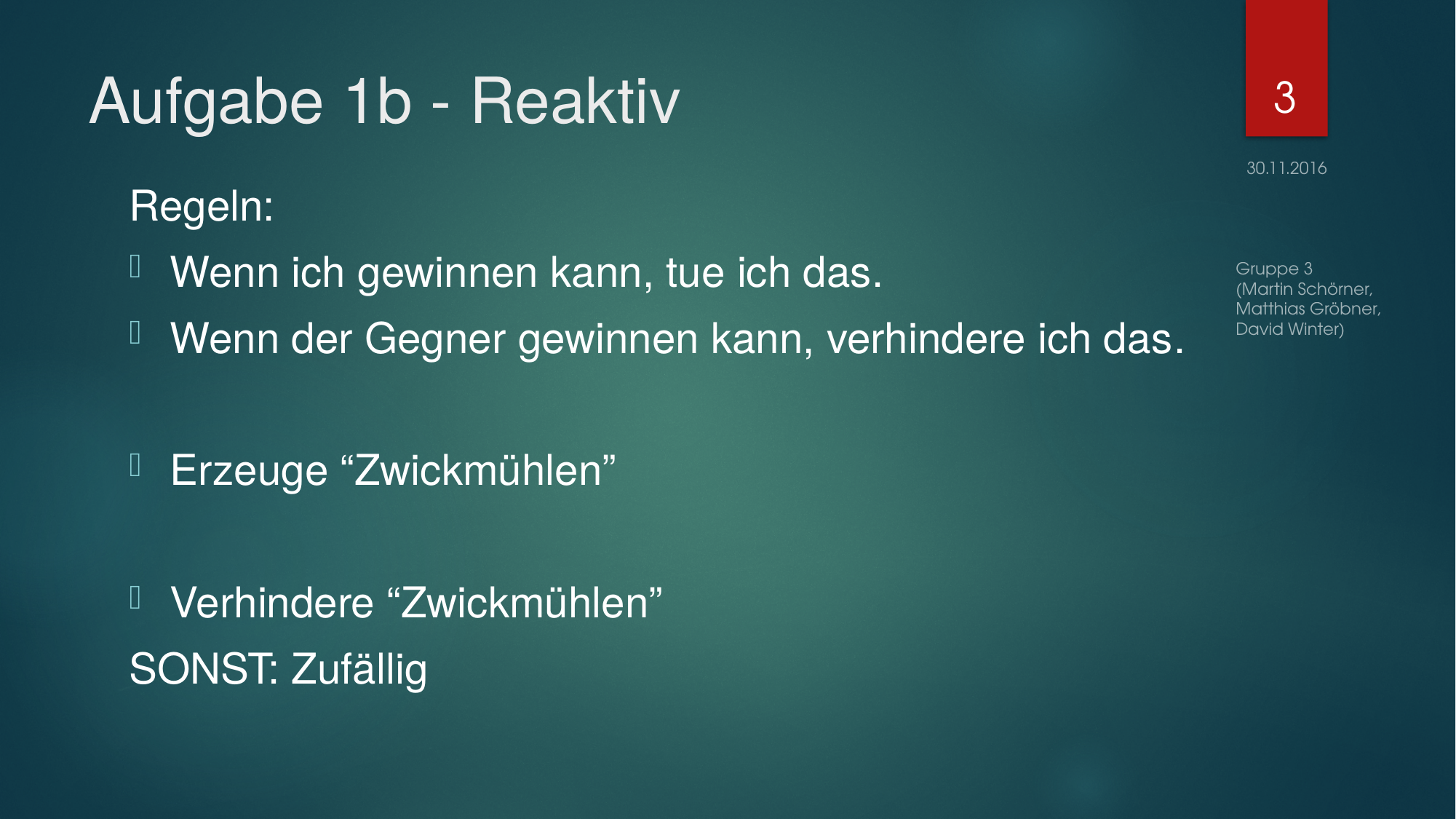

3
# Aufgabe 1b - Reaktiv
30.11.2016
Regeln:
Wenn ich gewinnen kann, tue ich das.
Wenn der Gegner gewinnen kann, verhindere ich das.

Erzeuge “Zwickmühlen”

Verhindere “Zwickmühlen”
SONST: Zufällig
Gruppe 3
(Martin Schörner,
Matthias Gröbner,
David Winter)